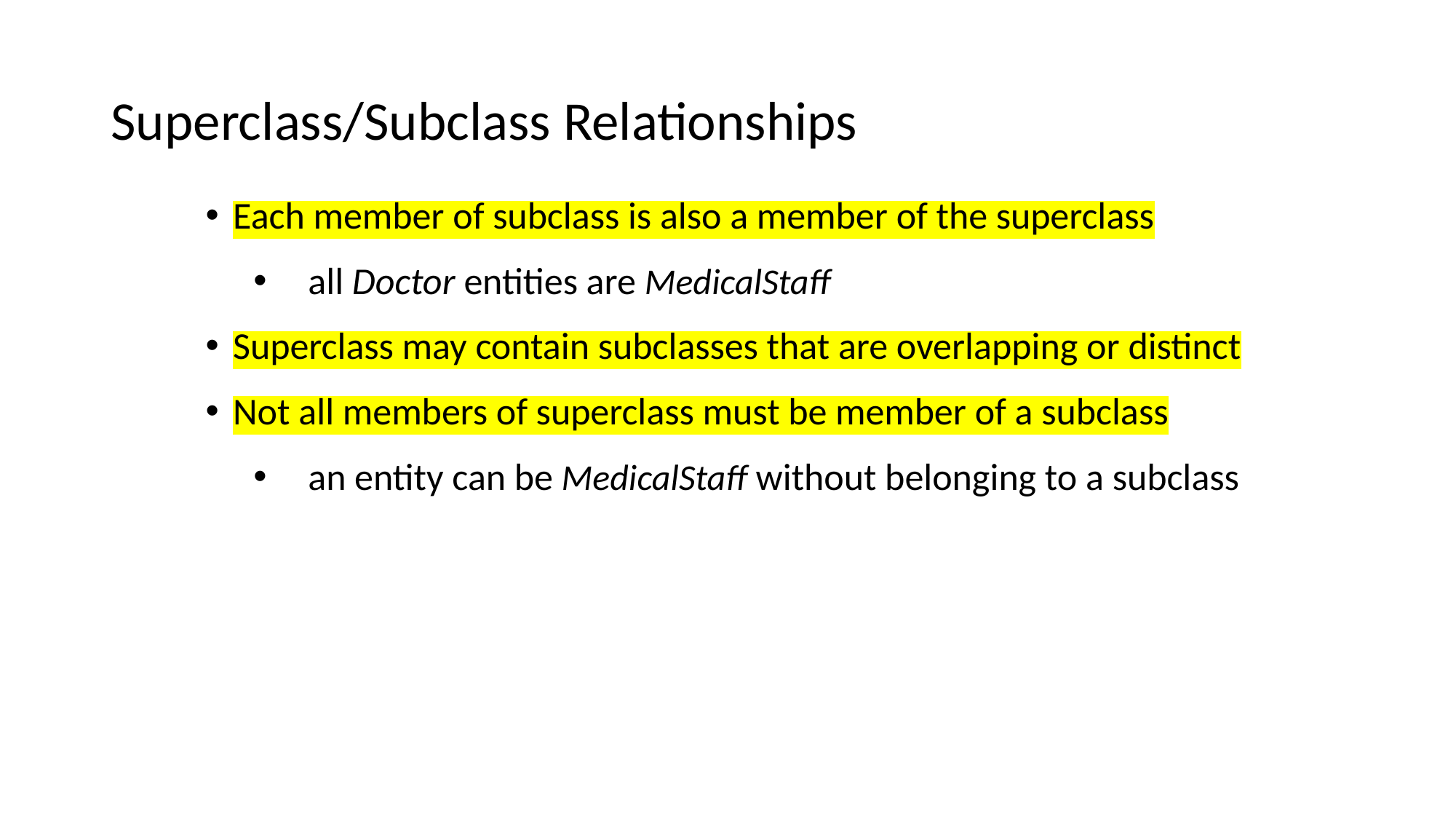

# Superclass/Subclass Relationships
Each member of subclass is also a member of the superclass
all Doctor entities are MedicalStaff
Superclass may contain subclasses that are overlapping or distinct
Not all members of superclass must be member of a subclass
an entity can be MedicalStaff without belonging to a subclass